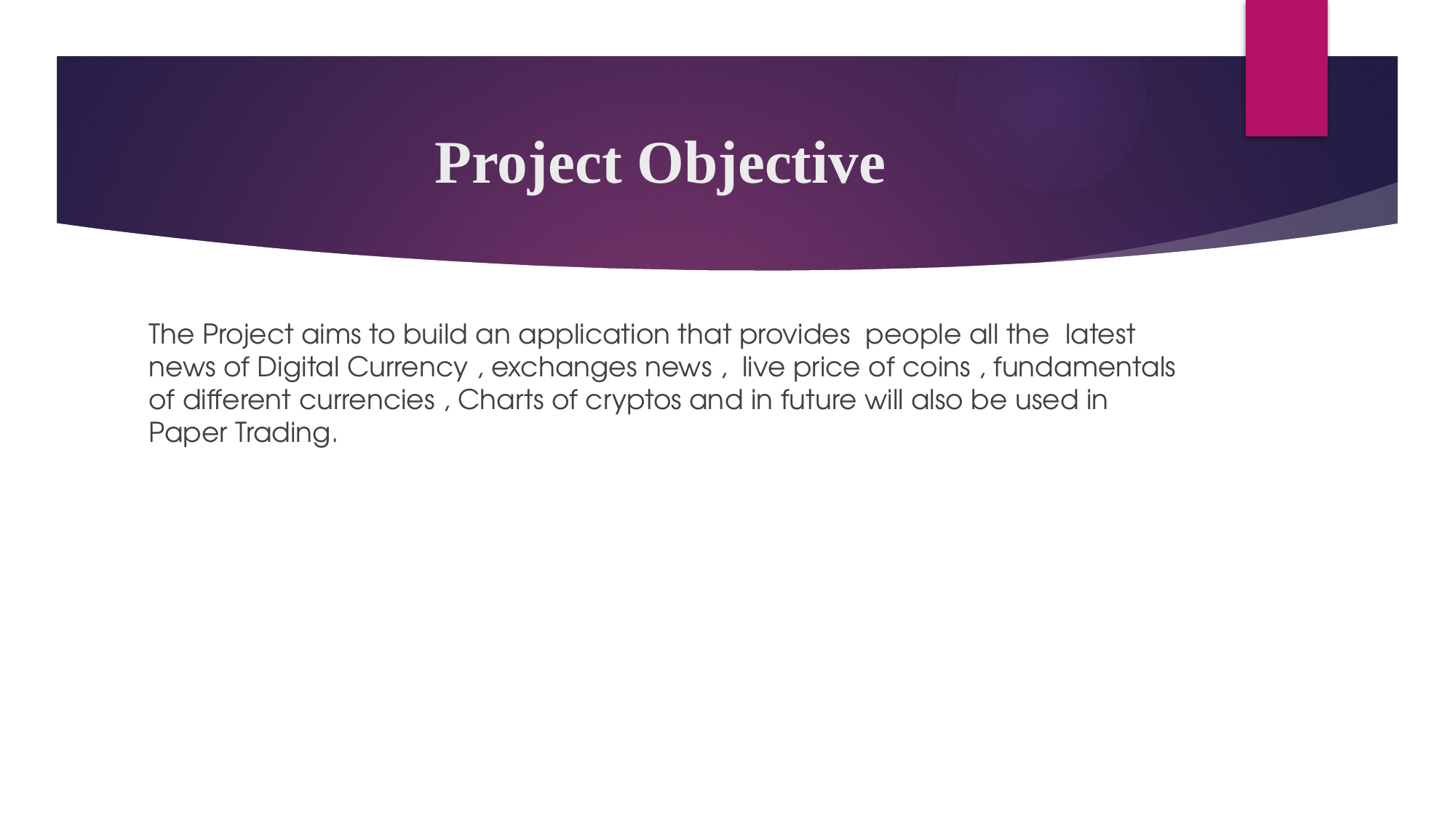

# Project Objective
The Project aims to build an application that provides  people all the  latest news of Digital Currency , exchanges news ,  live price of coins , fundamentals of different currencies , Charts of cryptos and in future will also be used in Paper Trading.